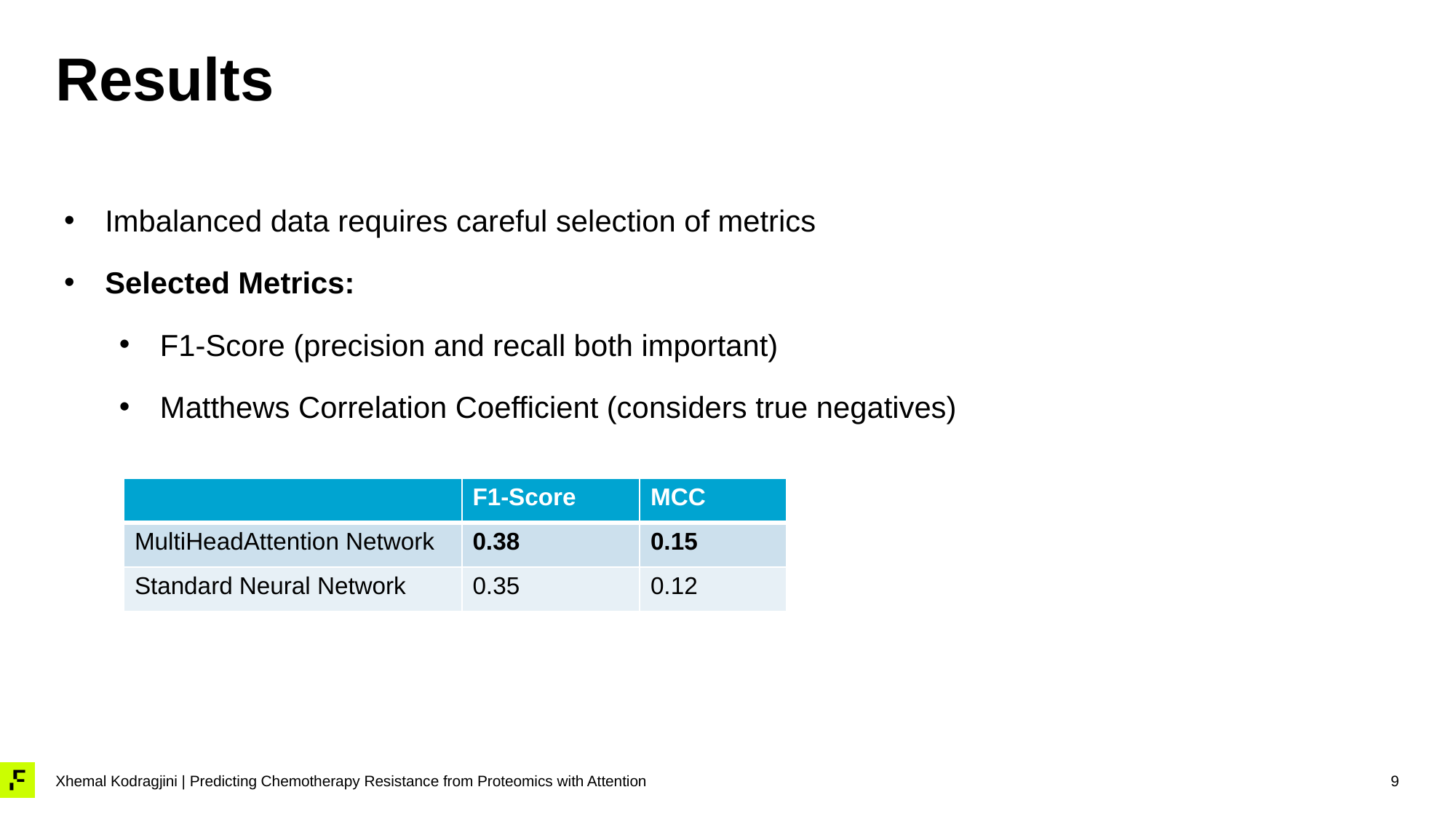

# Results
Imbalanced data requires careful selection of metrics
Selected Metrics:
F1-Score (precision and recall both important)
Matthews Correlation Coefficient (considers true negatives)
|  | F1-Score | MCC |
| --- | --- | --- |
| MultiHeadAttention Network | 0.38 | 0.15 |
| Standard Neural Network | 0.35 | 0.12 |
9
Xhemal Kodragjini | Predicting Chemotherapy Resistance from Proteomics with Attention